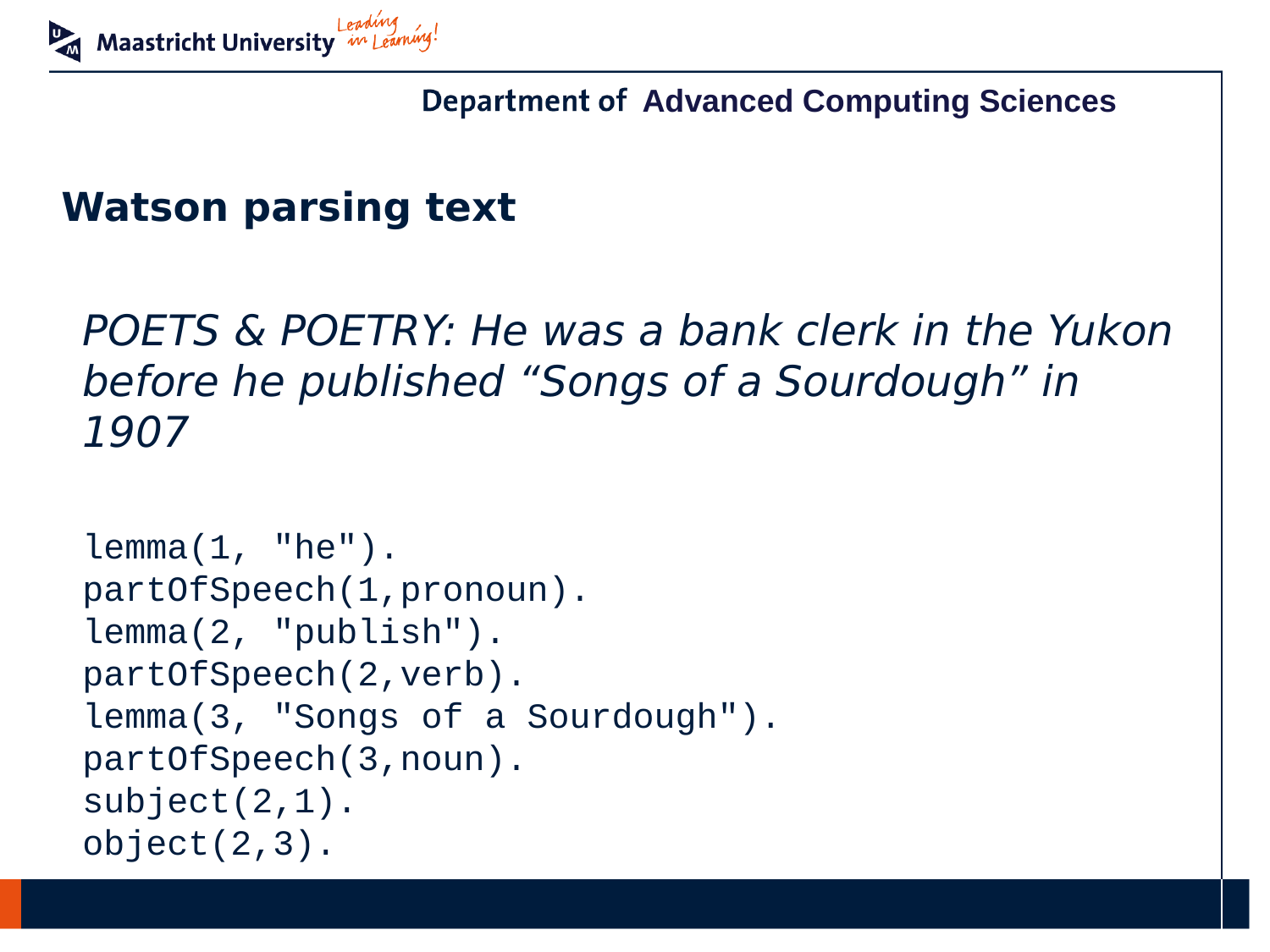

# Watson parsing text
POETS & POETRY: He was a bank clerk in the Yukon before he published “Songs of a Sourdough” in 1907

lemma(1, "he").
partOfSpeech(1,pronoun).
lemma(2, "publish").
partOfSpeech(2,verb).
lemma(3, "Songs of a Sourdough").
partOfSpeech(3,noun).
subject(2,1).
object(2,3).